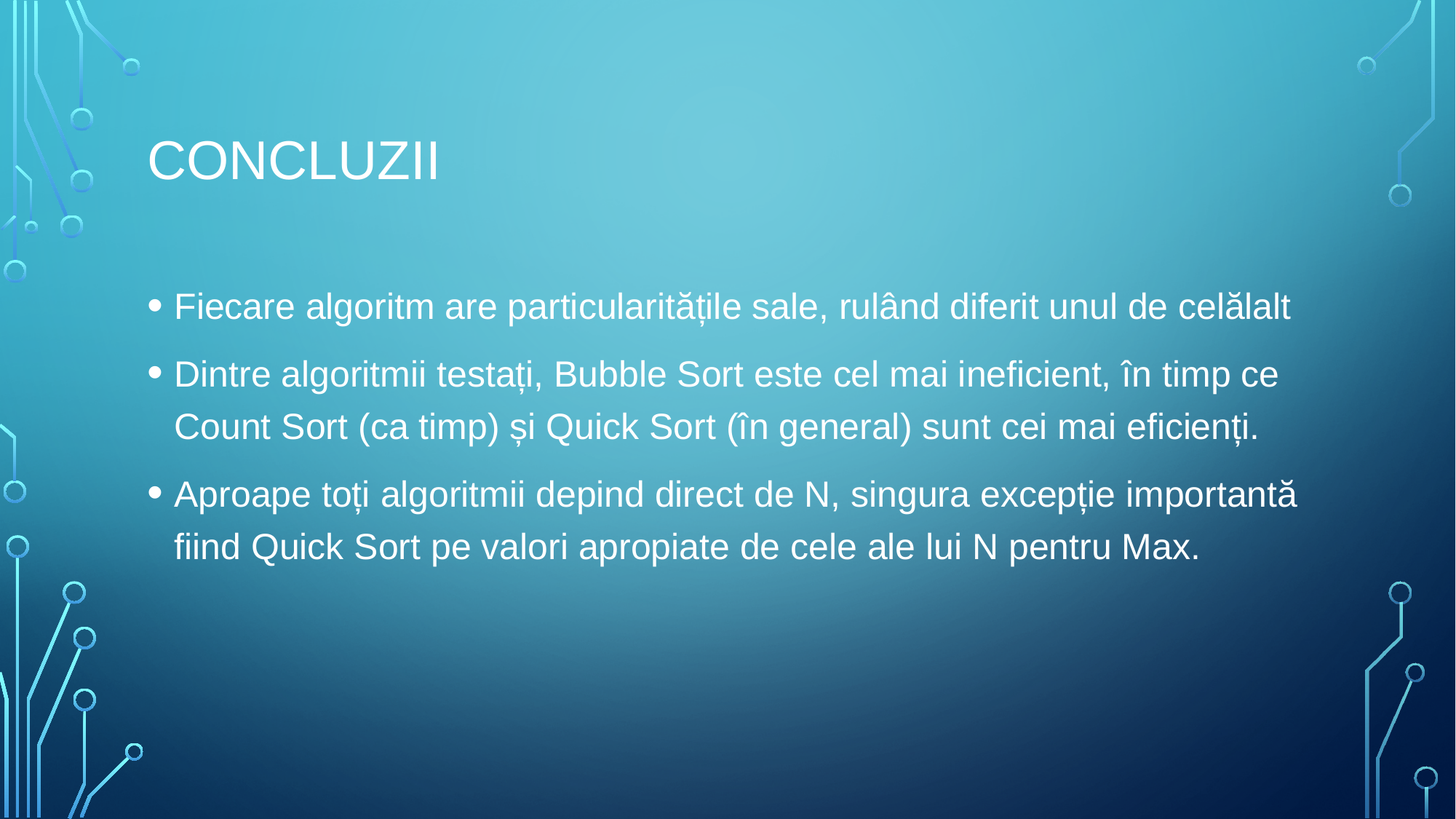

# Concluzii
Fiecare algoritm are particularitățile sale, rulând diferit unul de celălalt
Dintre algoritmii testați, Bubble Sort este cel mai ineficient, în timp ce Count Sort (ca timp) și Quick Sort (în general) sunt cei mai eficienți.
Aproape toți algoritmii depind direct de N, singura excepție importantă fiind Quick Sort pe valori apropiate de cele ale lui N pentru Max.